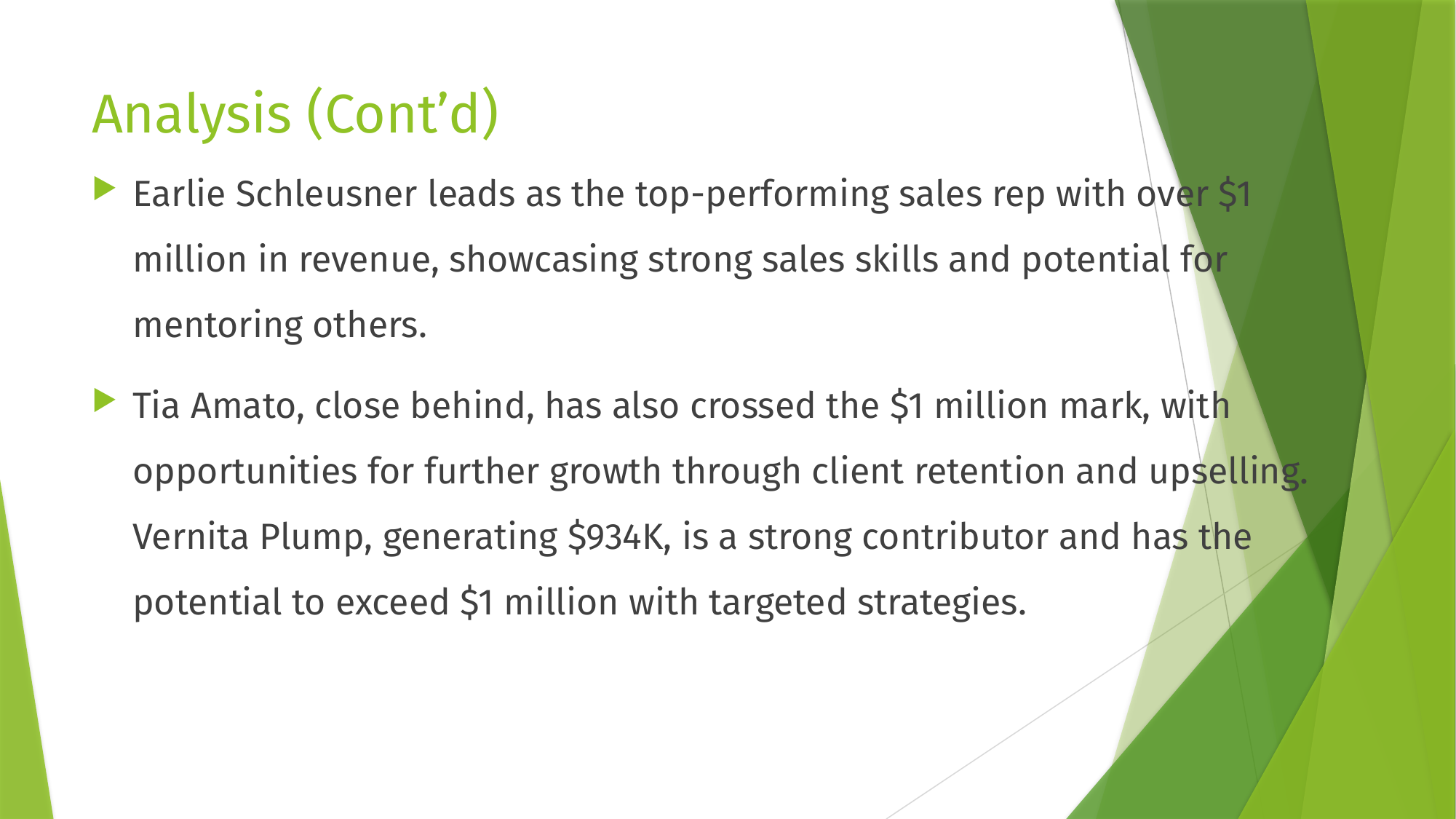

# Analysis (Cont’d)
Earlie Schleusner leads as the top-performing sales rep with over $1 million in revenue, showcasing strong sales skills and potential for mentoring others.
Tia Amato, close behind, has also crossed the $1 million mark, with opportunities for further growth through client retention and upselling. Vernita Plump, generating $934K, is a strong contributor and has the potential to exceed $1 million with targeted strategies.